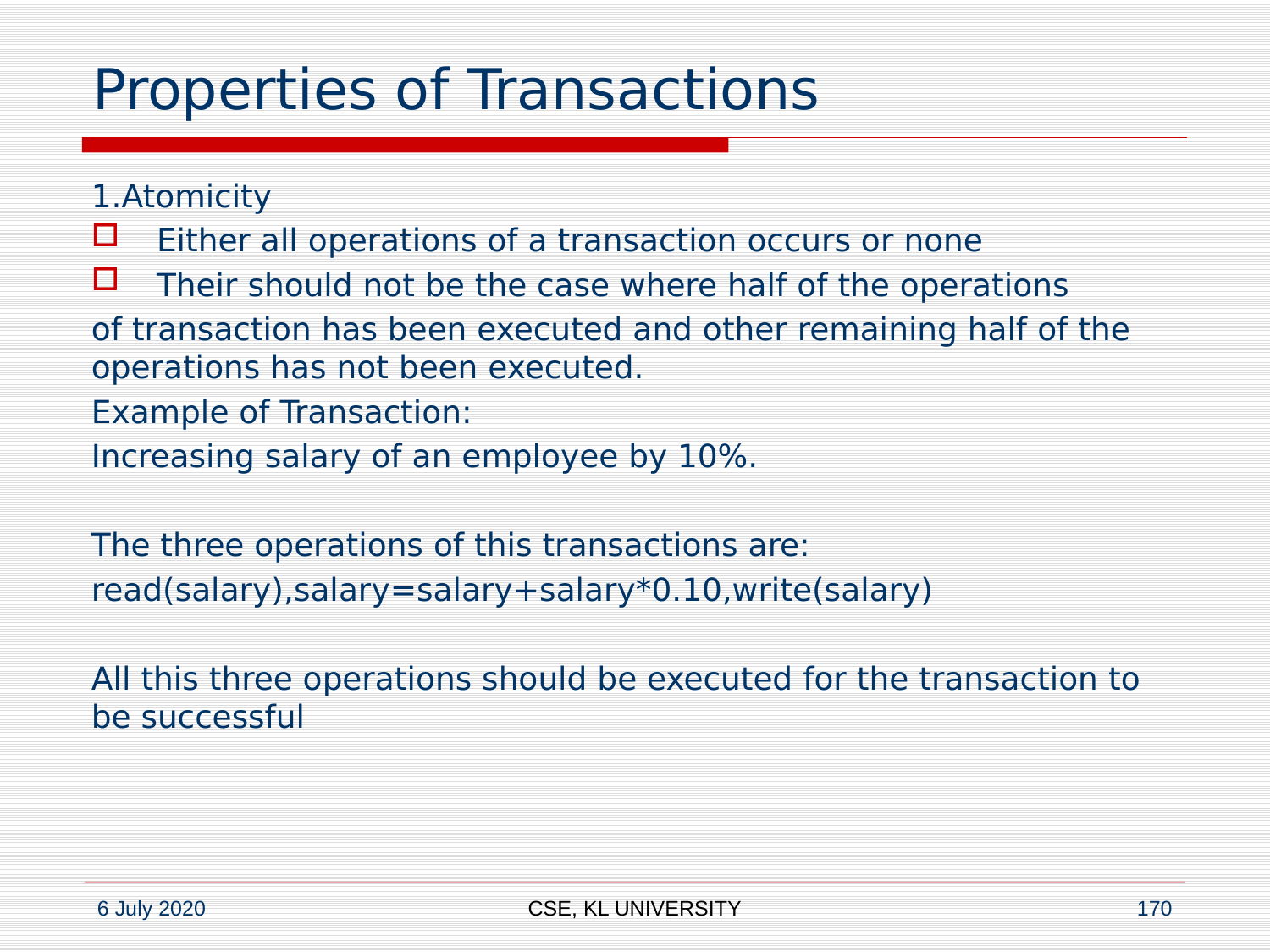

# Properties of Transactions
1.Atomicity
Either all operations of a transaction occurs or none
Their should not be the case where half of the operations
of transaction has been executed and other remaining half of the operations has not been executed.
Example of Transaction:
Increasing salary of an employee by 10%.

The three operations of this transactions are:
read(salary),salary=salary+salary*0.10,write(salary)

All this three operations should be executed for the transaction to be successful

CSE, KL UNIVERSITY
170
6 July 2020